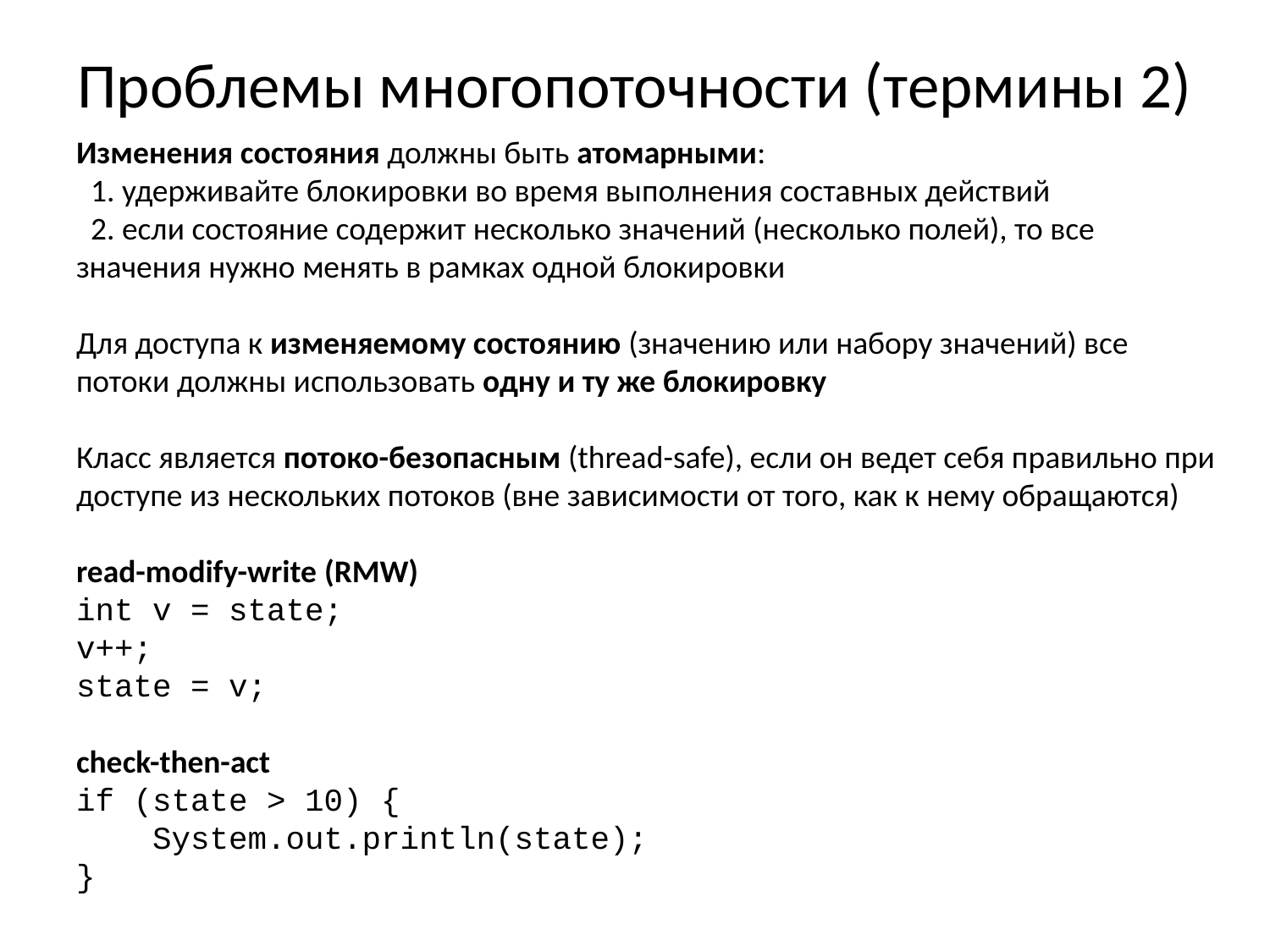

# Проблемы многопоточности (термины 2)
Изменения состояния должны быть атомарными:
  1. удерживайте блокировки во время выполнения составных действий
  2. если состояние содержит несколько значений (несколько полей), то все значения нужно менять в рамках одной блокировки

Для доступа к изменяемому состоянию (значению или набору значений) все потоки должны использовать одну и ту же блокировку

Класс является потоко-безопасным (thread-safe), если он ведет себя правильно при доступе из нескольких потоков (вне зависимости от того, как к нему обращаются)

read-modify-write (RMW)
int v = state;
v++;
state = v;

check-then-act
if (state > 10) {
    System.out.println(state);
}